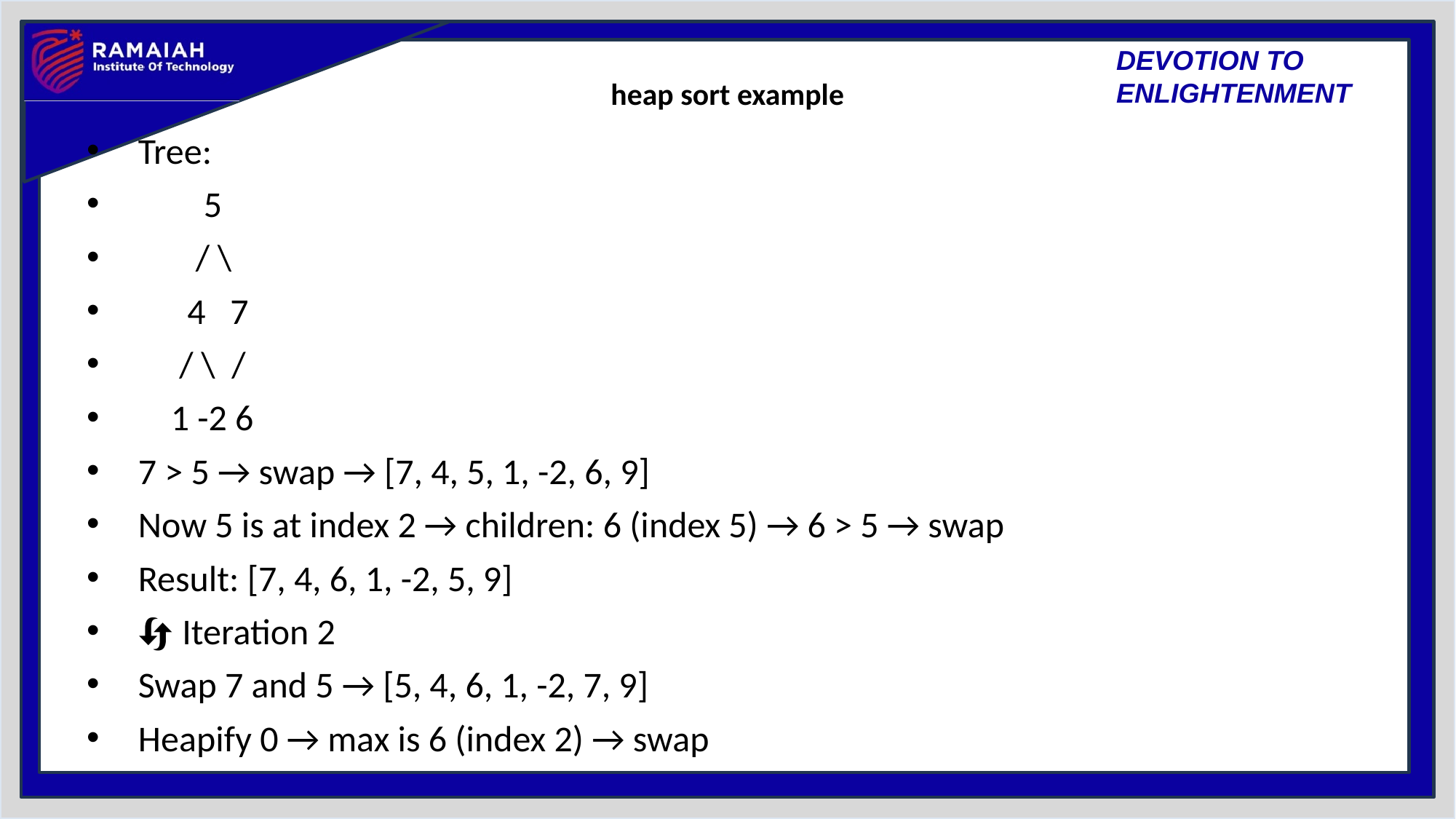

# heap sort example
Tree:
        5
       / \
      4   7
     / \  /
    1 -2 6
7 > 5 → swap → [7, 4, 5, 1, -2, 6, 9]
Now 5 is at index 2 → children: 6 (index 5) → 6 > 5 → swap
Result: [7, 4, 6, 1, -2, 5, 9]
🔄 Iteration 2
Swap 7 and 5 → [5, 4, 6, 1, -2, 7, 9]
Heapify 0 → max is 6 (index 2) → swap